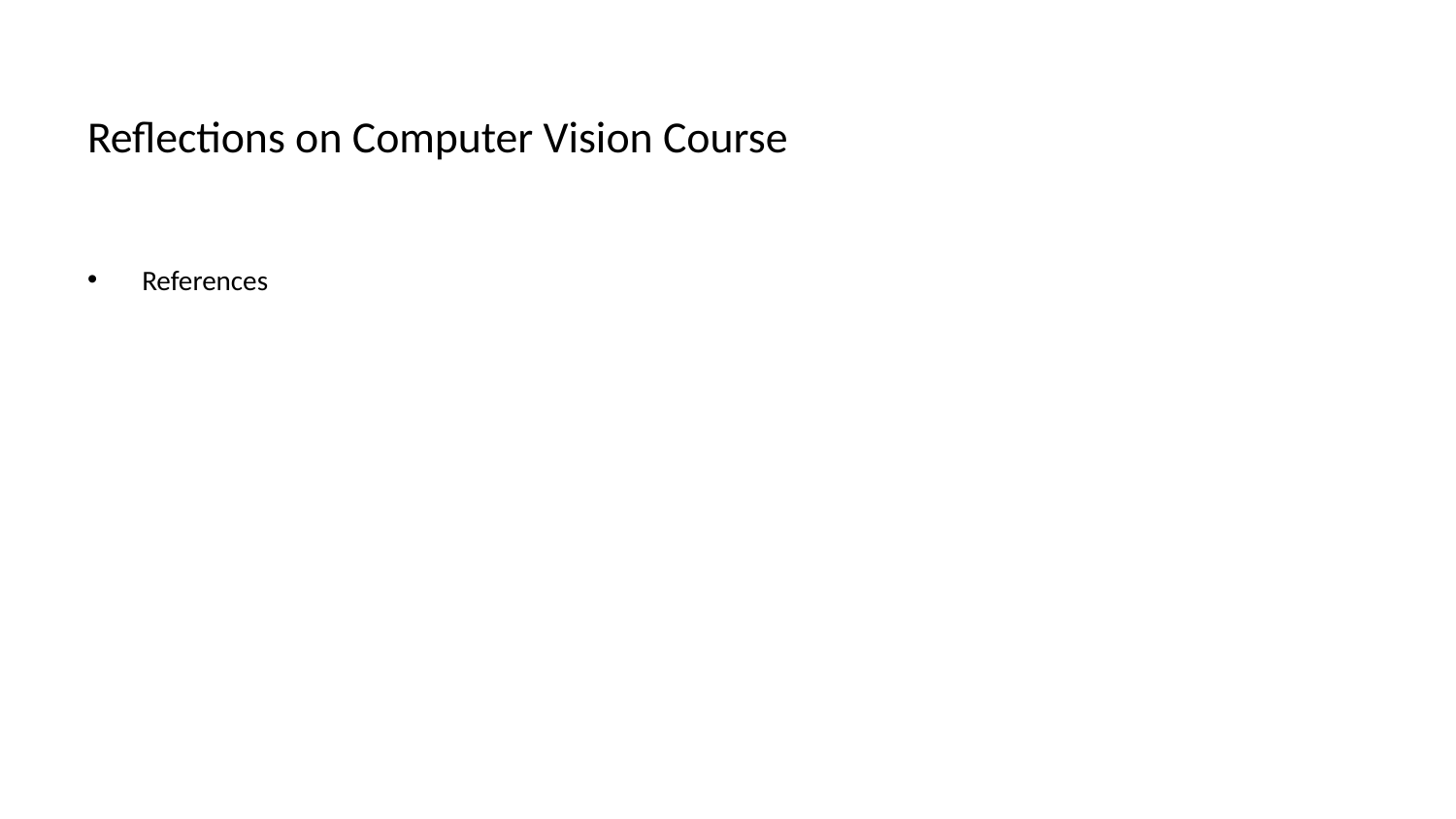

# Reflections on Computer Vision Course
References